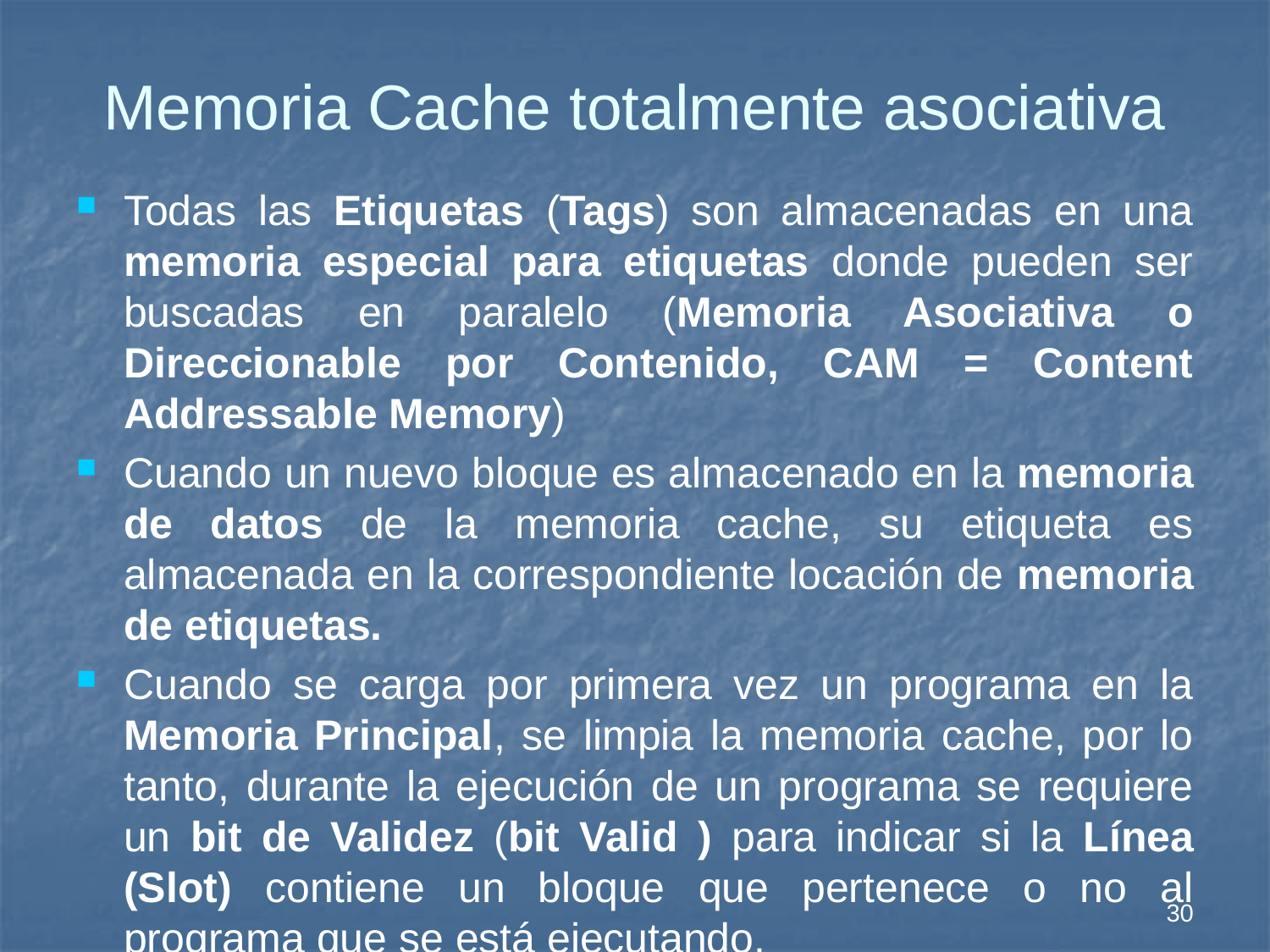

# Memoria Cache totalmente asociativa
Todas las Etiquetas (Tags) son almacenadas en una memoria especial para etiquetas donde pueden ser buscadas en paralelo (Memoria Asociativa o Direccionable por Contenido, CAM = Content Addressable Memory)
Cuando un nuevo bloque es almacenado en la memoria de datos de la memoria cache, su etiqueta es almacenada en la correspondiente locación de memoria de etiquetas.
Cuando se carga por primera vez un programa en la Memoria Principal, se limpia la memoria cache, por lo tanto, durante la ejecución de un programa se requiere un bit de Validez (bit Valid ) para indicar si la Línea (Slot) contiene un bloque que pertenece o no al programa que se está ejecutando.
El bit de Suciedad (bit Dirty) indica que ese bloque ha sido modificado mientras se encuentra en la memoria cache, por lo que deberá ser vuelto a escribir en la Memoria Principal antes que la misma Línea (Slot) sea reusada por otro bloque.

30